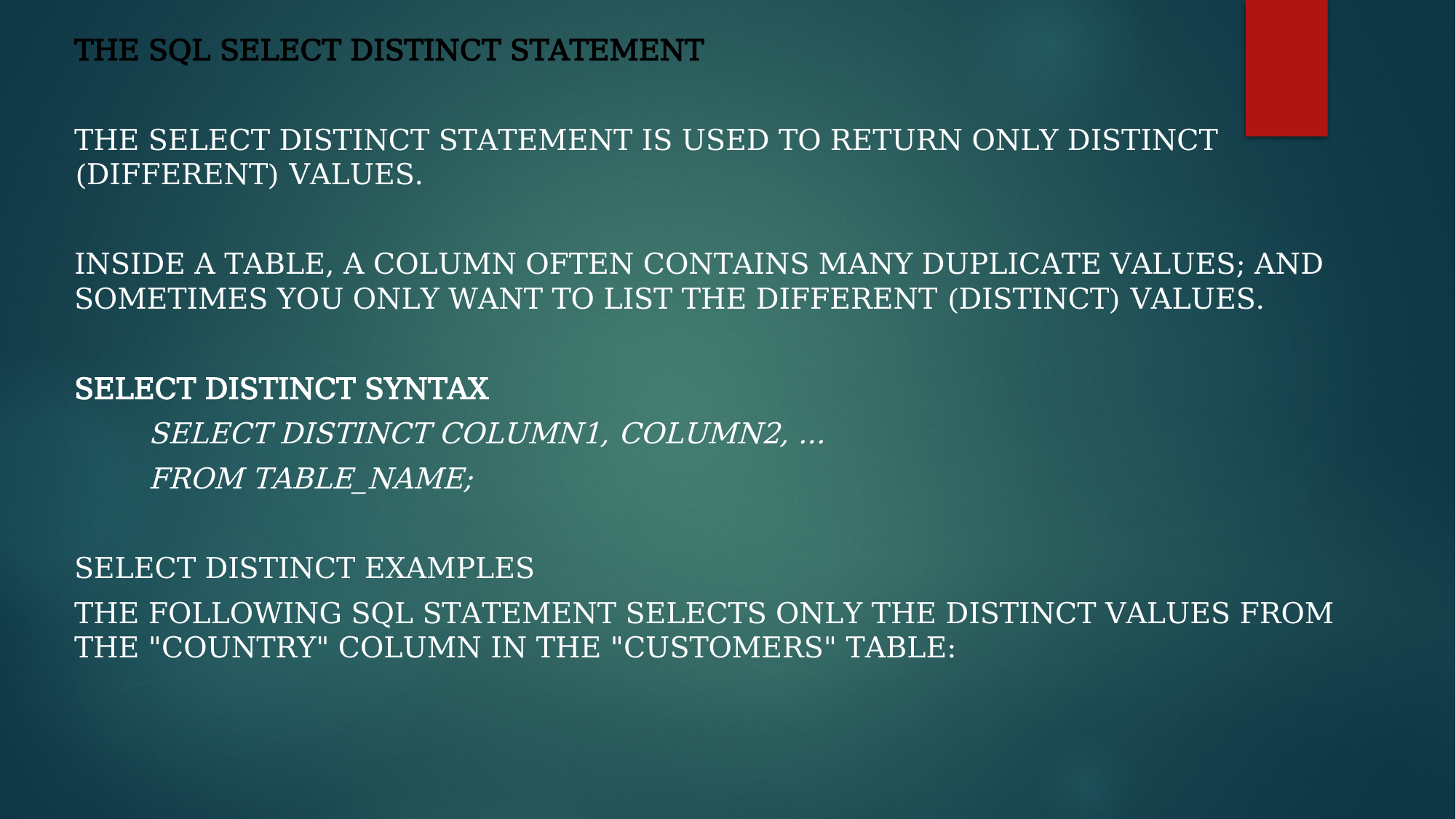

The SQL SELECT DISTINCT Statement

The SELECT DISTINCT statement is used to return only distinct (different) values.

Inside a table, a column often contains many duplicate values; and sometimes you only want to list the different (distinct) values.

SELECT DISTINCT Syntax
					SELECT DISTINCT column1, column2, ...
					FROM table_name;

SELECT DISTINCT Examples
The following SQL statement selects only the DISTINCT values from the "Country" column in the "Customers" table: